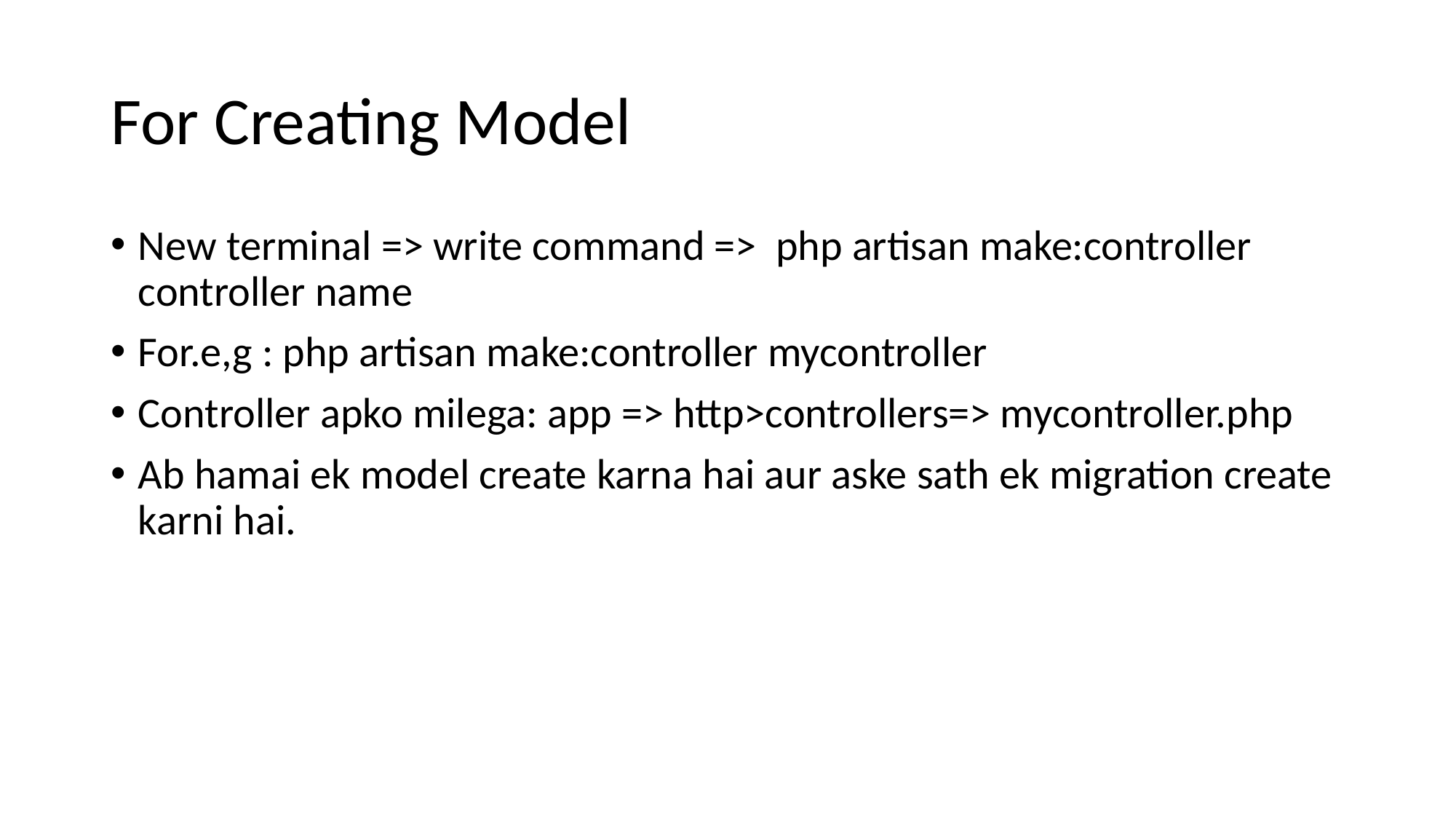

# For Creating Model
New terminal => write command =>  php artisan make:controller controller name
For.e,g : php artisan make:controller mycontroller
Controller apko milega: app => http>controllers=> mycontroller.php
Ab hamai ek model create karna hai aur aske sath ek migration create karni hai.